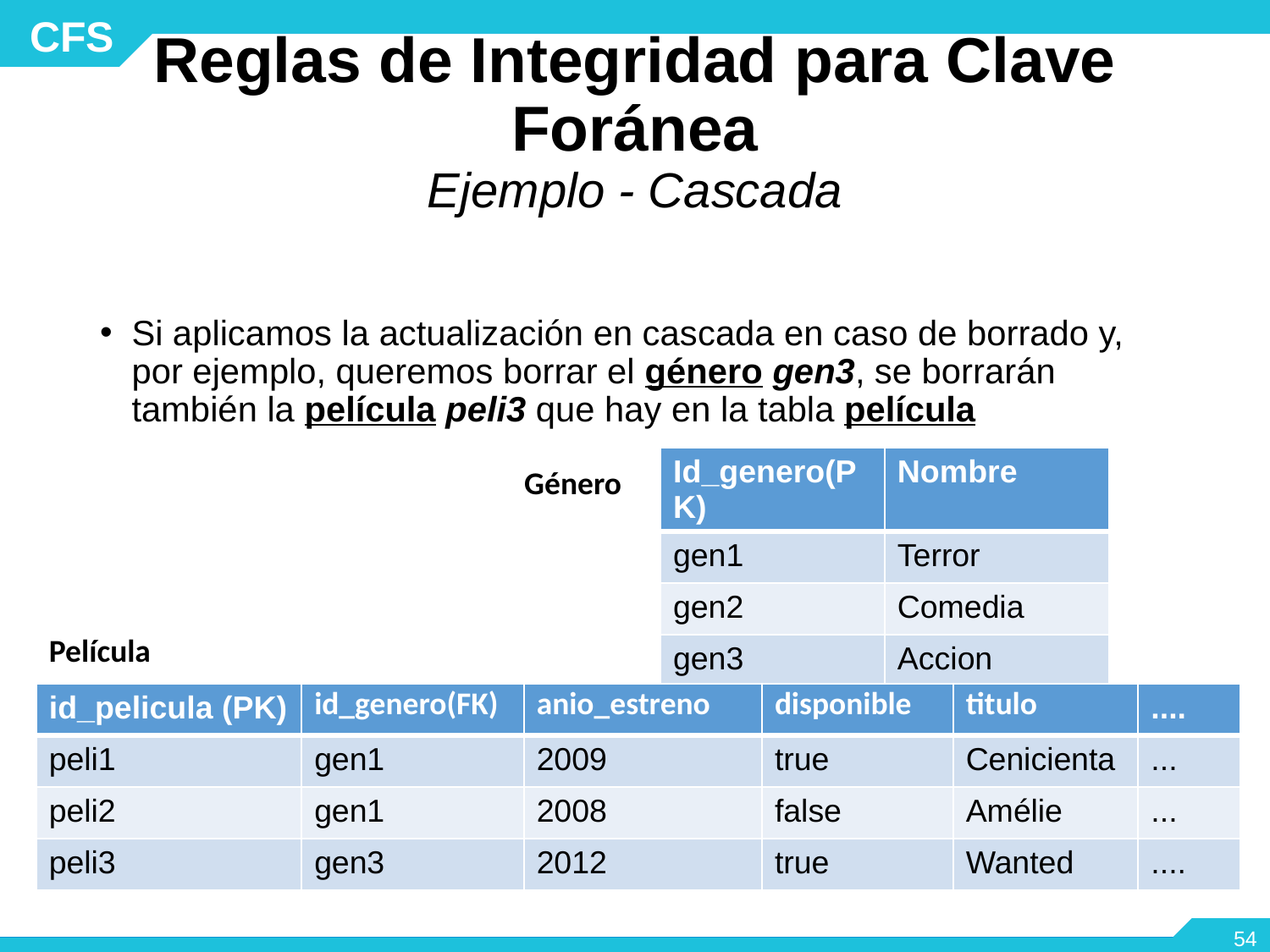

# Reglas de Integridad para Clave Foránea Ejemplo - Cascada
Si aplicamos la actualización en cascada en caso de borrado y, por ejemplo, queremos borrar el género gen3, se borrarán también la película peli3 que hay en la tabla película
| Id\_genero(PK) | Nombre |
| --- | --- |
| gen1 | Terror |
| gen2 | Comedia |
| gen3 | Accion |
Género
Película
| id\_pelicula (PK) | id\_genero(FK) | anio\_estreno | disponible | titulo | .... |
| --- | --- | --- | --- | --- | --- |
| peli1 | gen1 | 2009 | true | Cenicienta | ... |
| peli2 | gen1 | 2008 | false | Amélie | ... |
| peli3 | gen3 | 2012 | true | Wanted | .... |
54